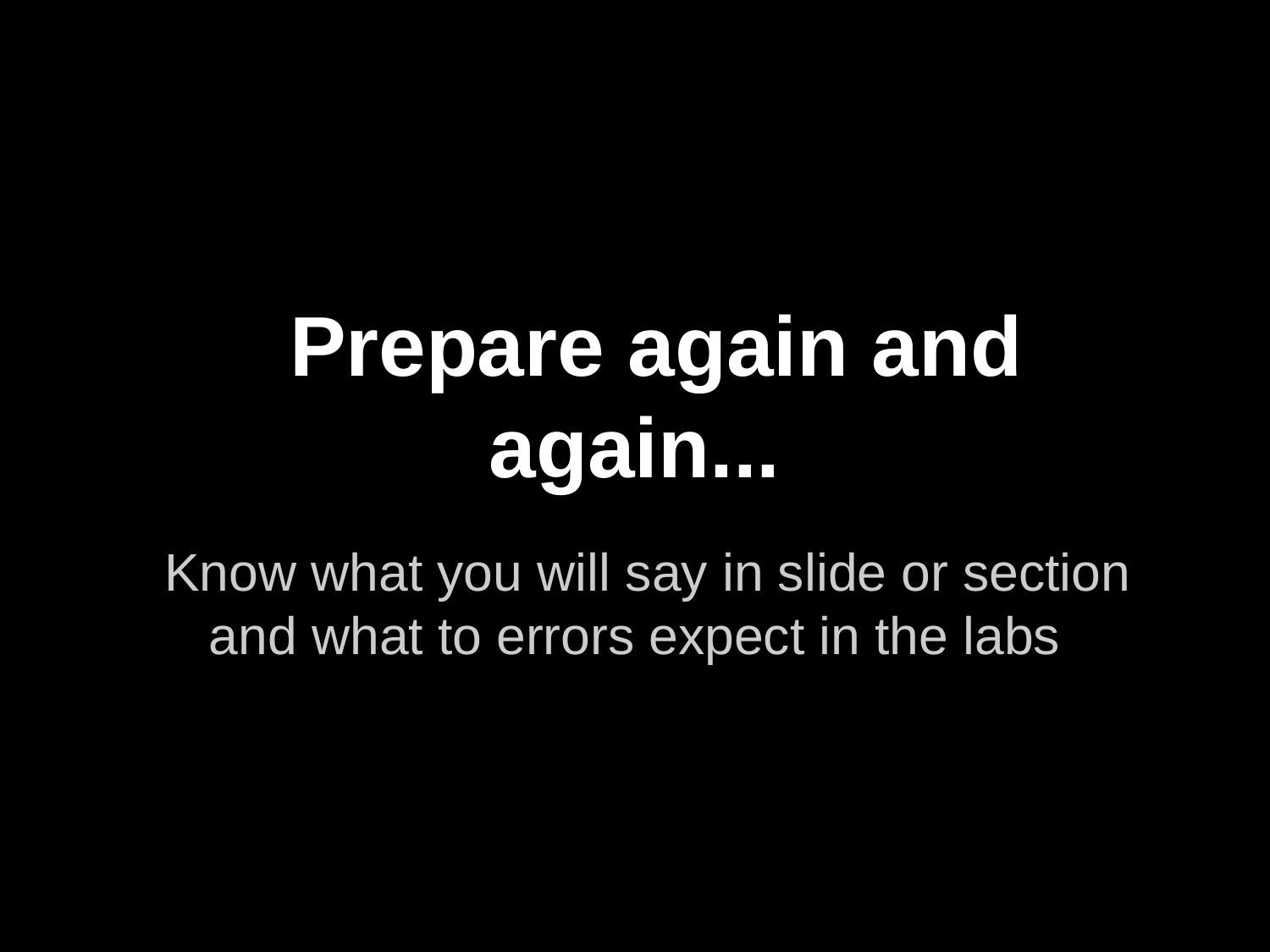

# Prepare again and again...
Know what you will say in slide or section and what to errors expect in the labs